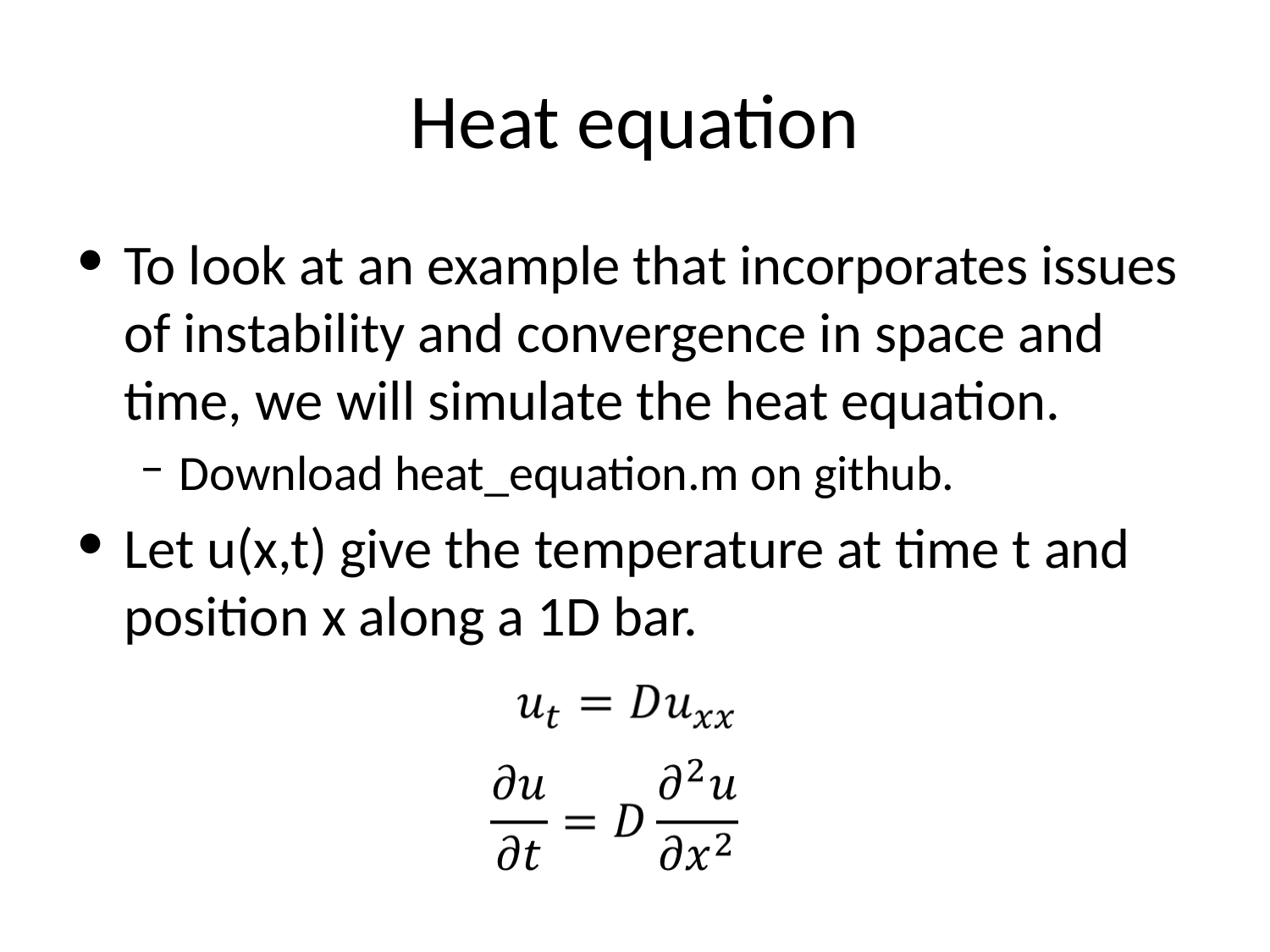

# Heat equation
To look at an example that incorporates issues of instability and convergence in space and time, we will simulate the heat equation.
Download heat_equation.m on github.
Let u(x,t) give the temperature at time t and position x along a 1D bar.